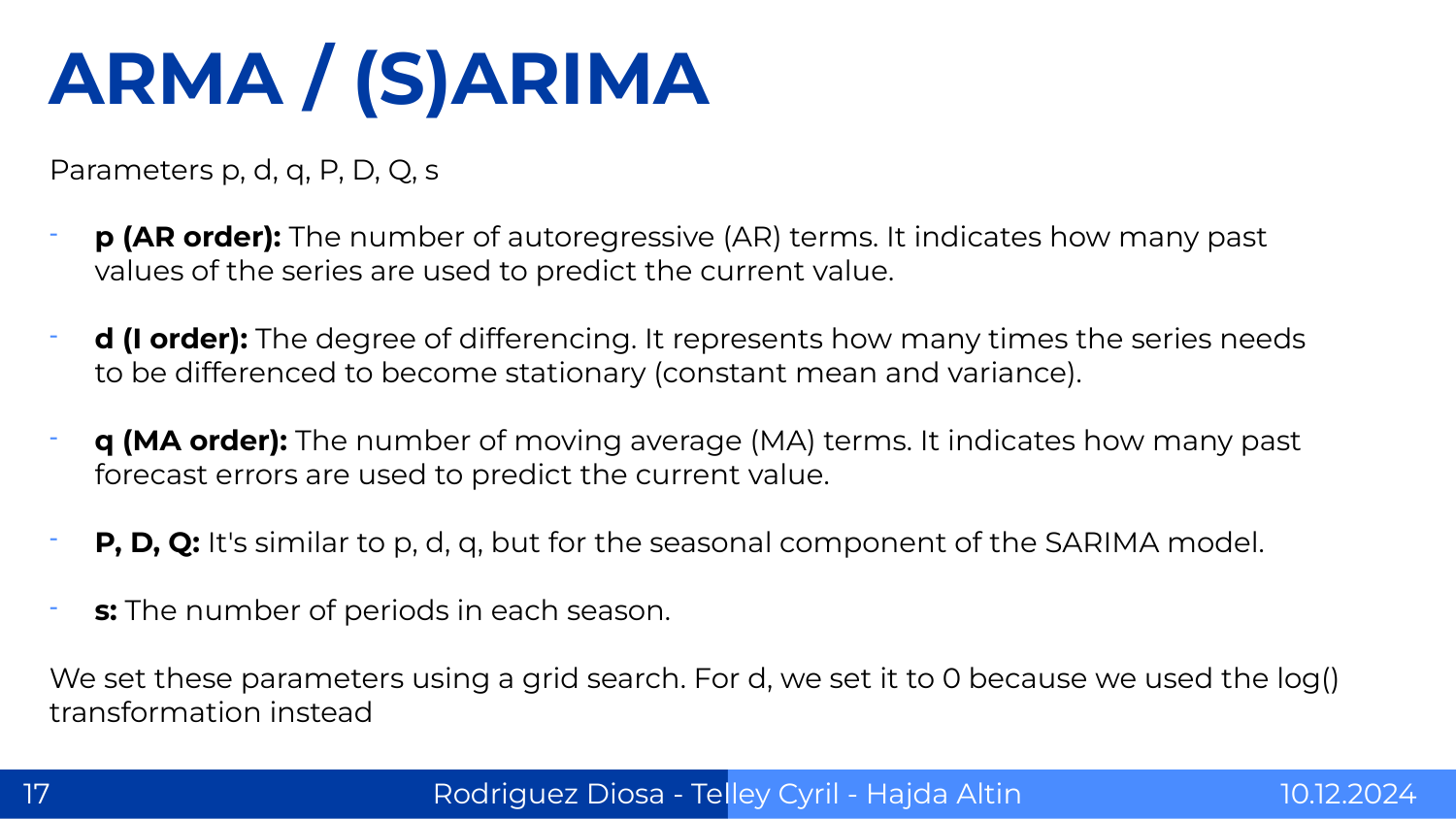

# ARMA / (S)ARIMA
Parameters p, d, q, P, D, Q, s

p (AR order): The number of autoregressive (AR) terms. It indicates how many past values of the series are used to predict the current value.

d (I order): The degree of differencing. It represents how many times the series needs to be differenced to become stationary (constant mean and variance).

q (MA order): The number of moving average (MA) terms. It indicates how many past forecast errors are used to predict the current value.

P, D, Q: It's similar to p, d, q, but for the seasonal component of the SARIMA model.

s: The number of periods in each season.

We set these parameters using a grid search. For d, we set it to 0 because we used the log() transformation instead

10.12.2024
17
Rodriguez Diosa - Telley Cyril - Hajda Altin